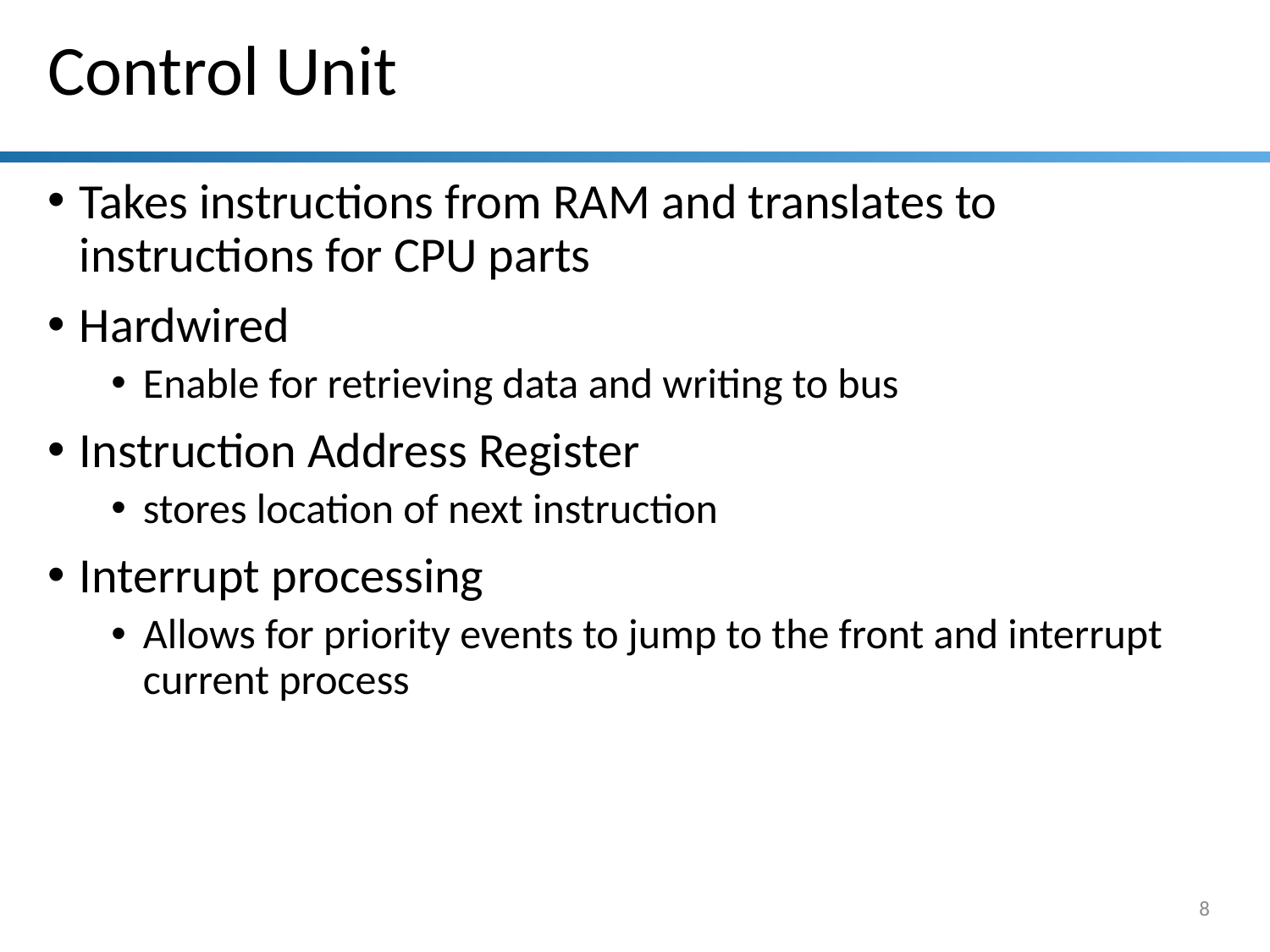

# Control Unit
Takes instructions from RAM and translates to instructions for CPU parts
Hardwired
Enable for retrieving data and writing to bus
Instruction Address Register
stores location of next instruction
Interrupt processing
Allows for priority events to jump to the front and interrupt current process

8